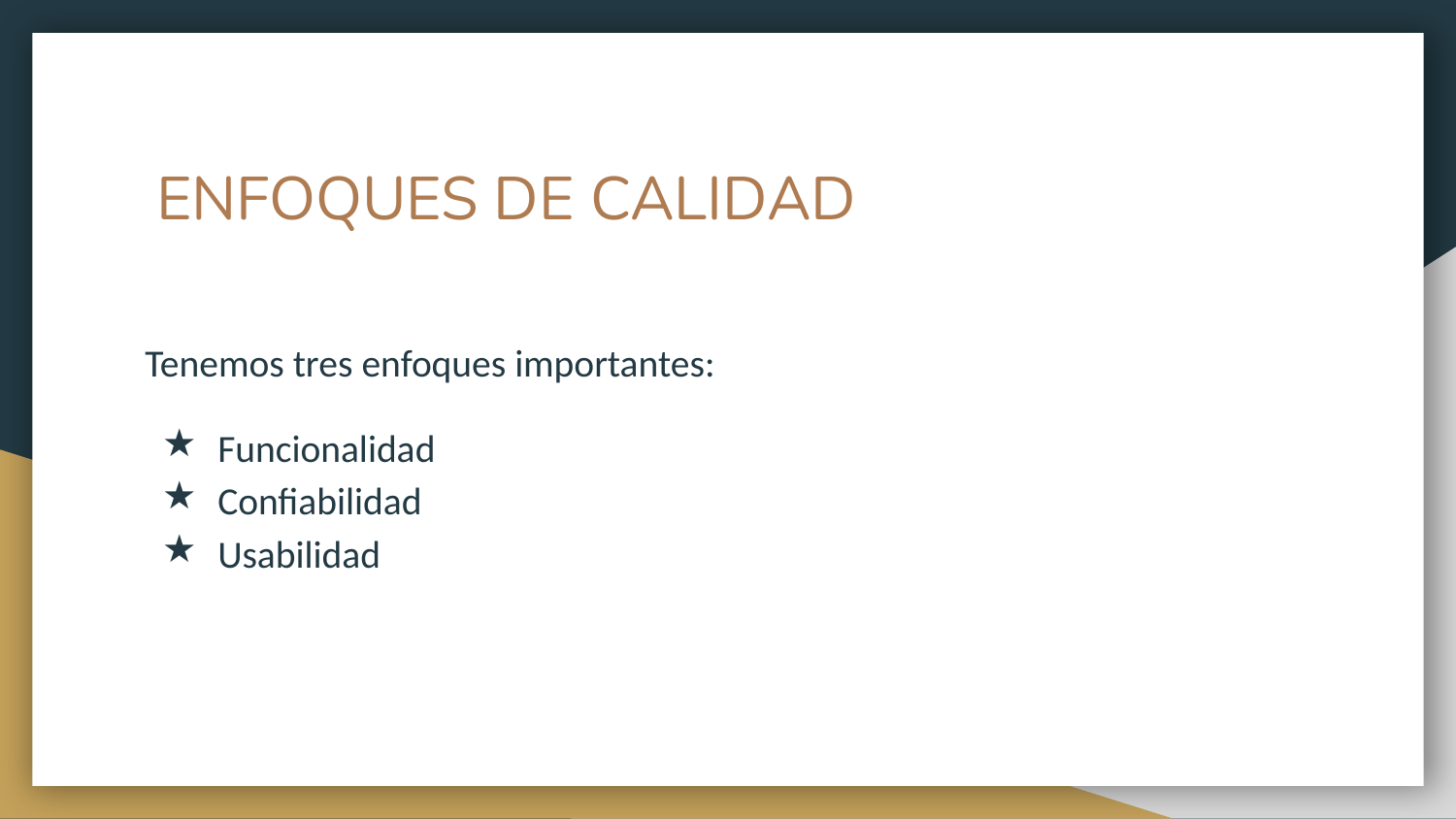

# ENFOQUES DE CALIDAD
Tenemos tres enfoques importantes:
Funcionalidad
Confiabilidad
Usabilidad